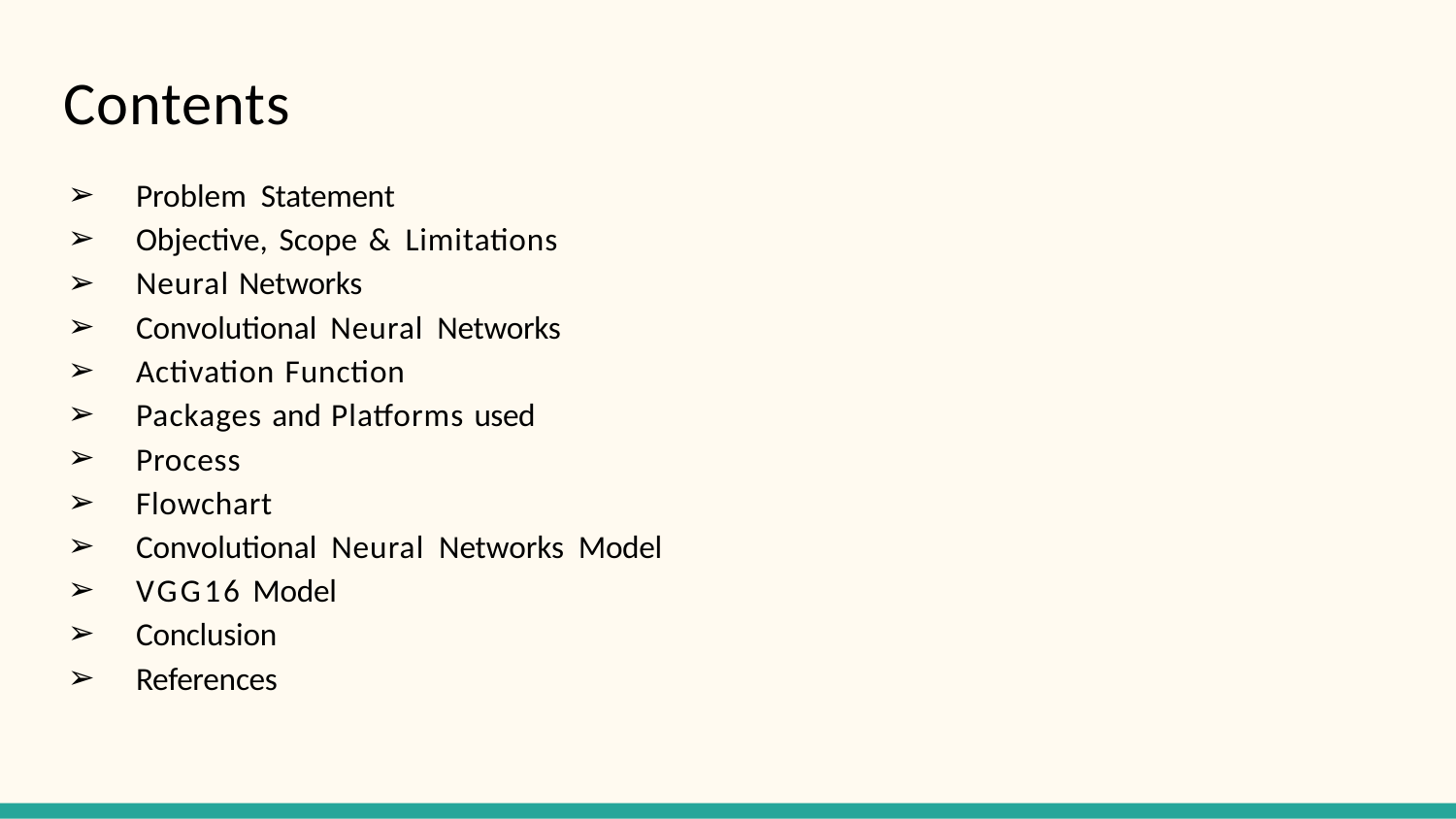

# Contents
Problem Statement
Objective, Scope & Limitations
Neural Networks
Convolutional Neural Networks
Activation Function
Packages and Platforms used
Process
Flowchart
Convolutional Neural Networks Model
VGG16 Model
Conclusion
References